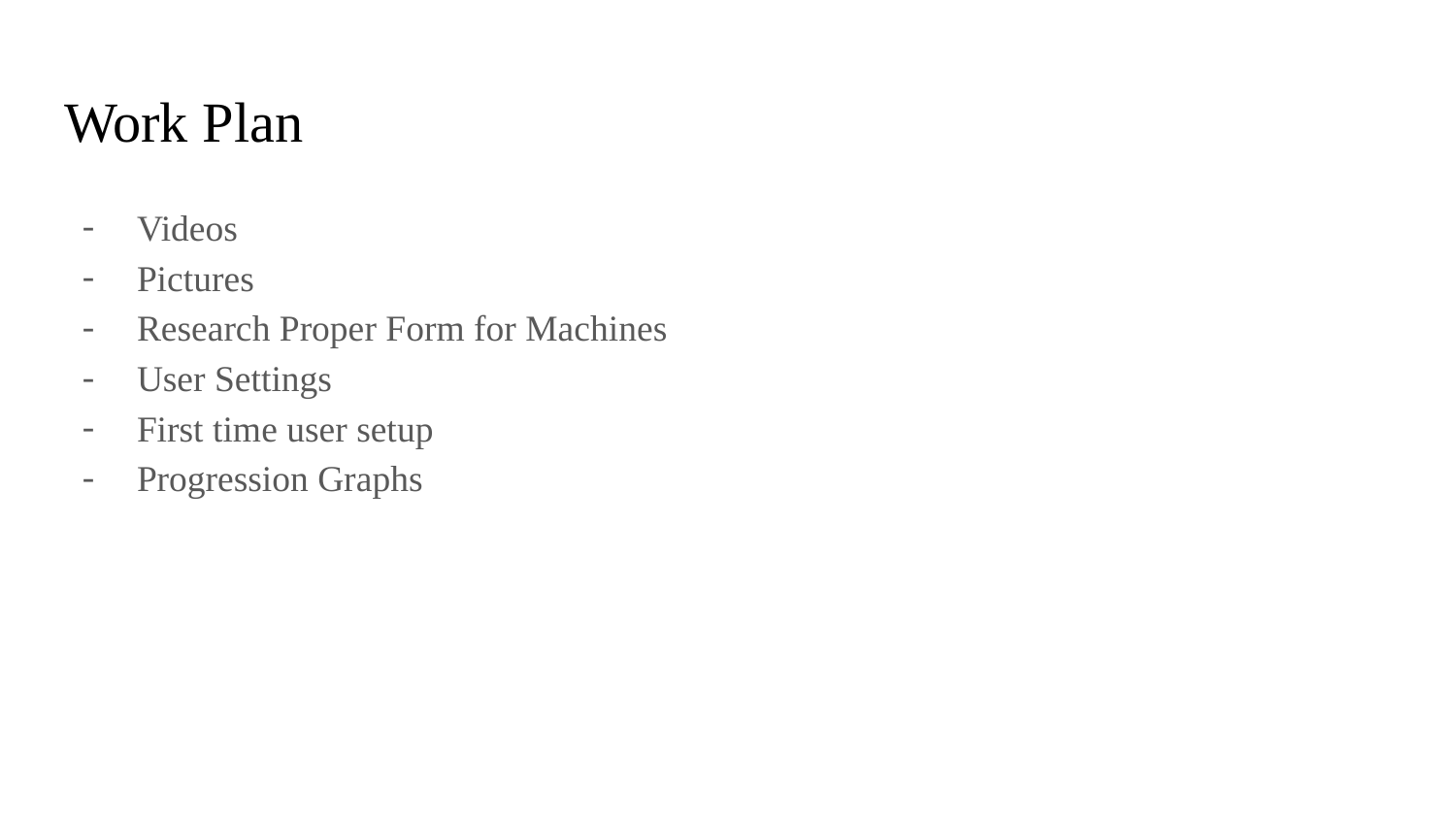

# Work Plan
Videos
Pictures
Research Proper Form for Machines
User Settings
First time user setup
Progression Graphs